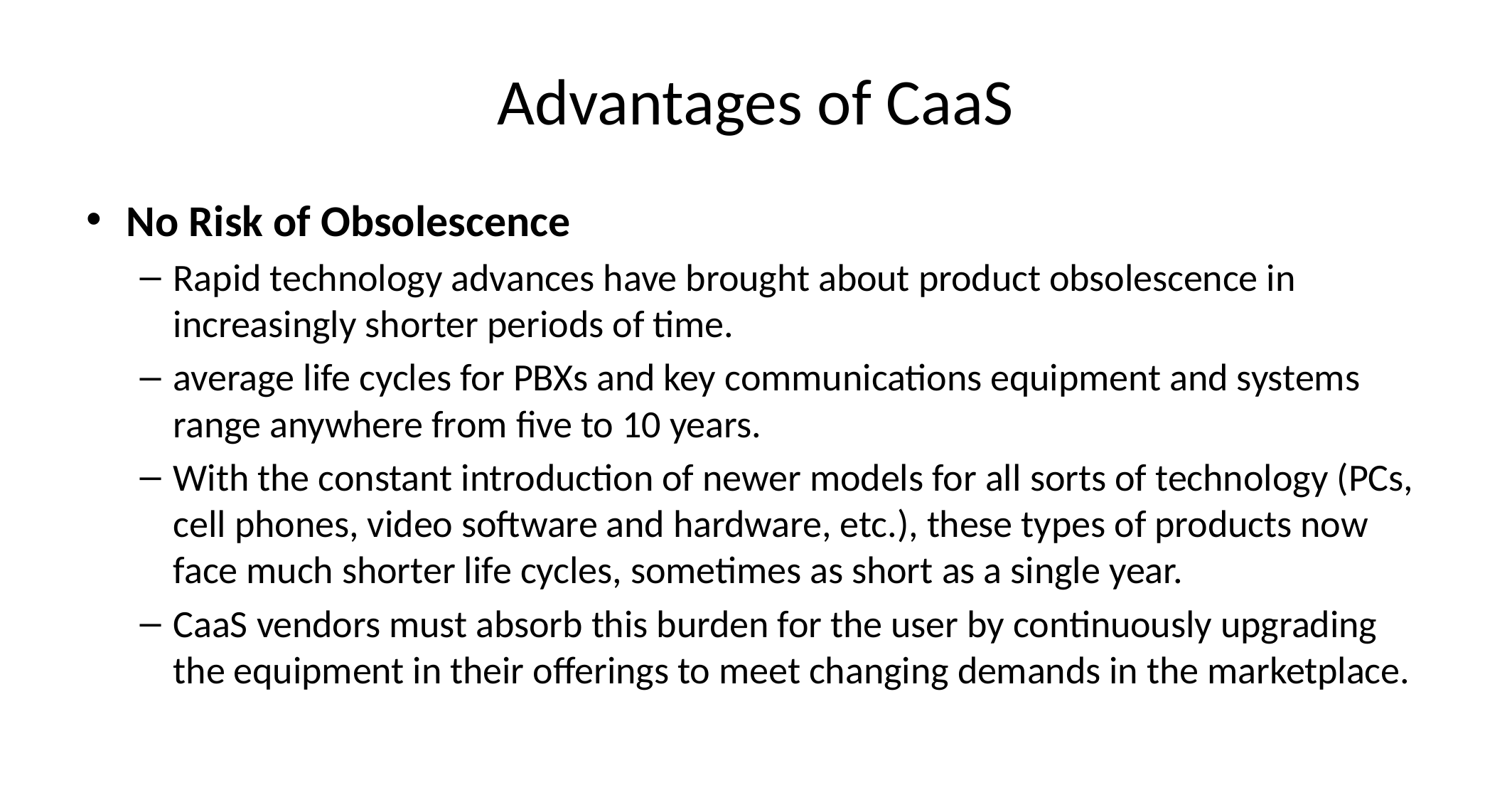

# Advantages of CaaS
No Risk of Obsolescence
Rapid technology advances have brought about product obsolescence in increasingly shorter periods of time.
average life cycles for PBXs and key communications equipment and systems range anywhere from five to 10 years.
With the constant introduction of newer models for all sorts of technology (PCs, cell phones, video software and hardware, etc.), these types of products now face much shorter life cycles, sometimes as short as a single year.
CaaS vendors must absorb this burden for the user by continuously upgrading the equipment in their offerings to meet changing demands in the marketplace.